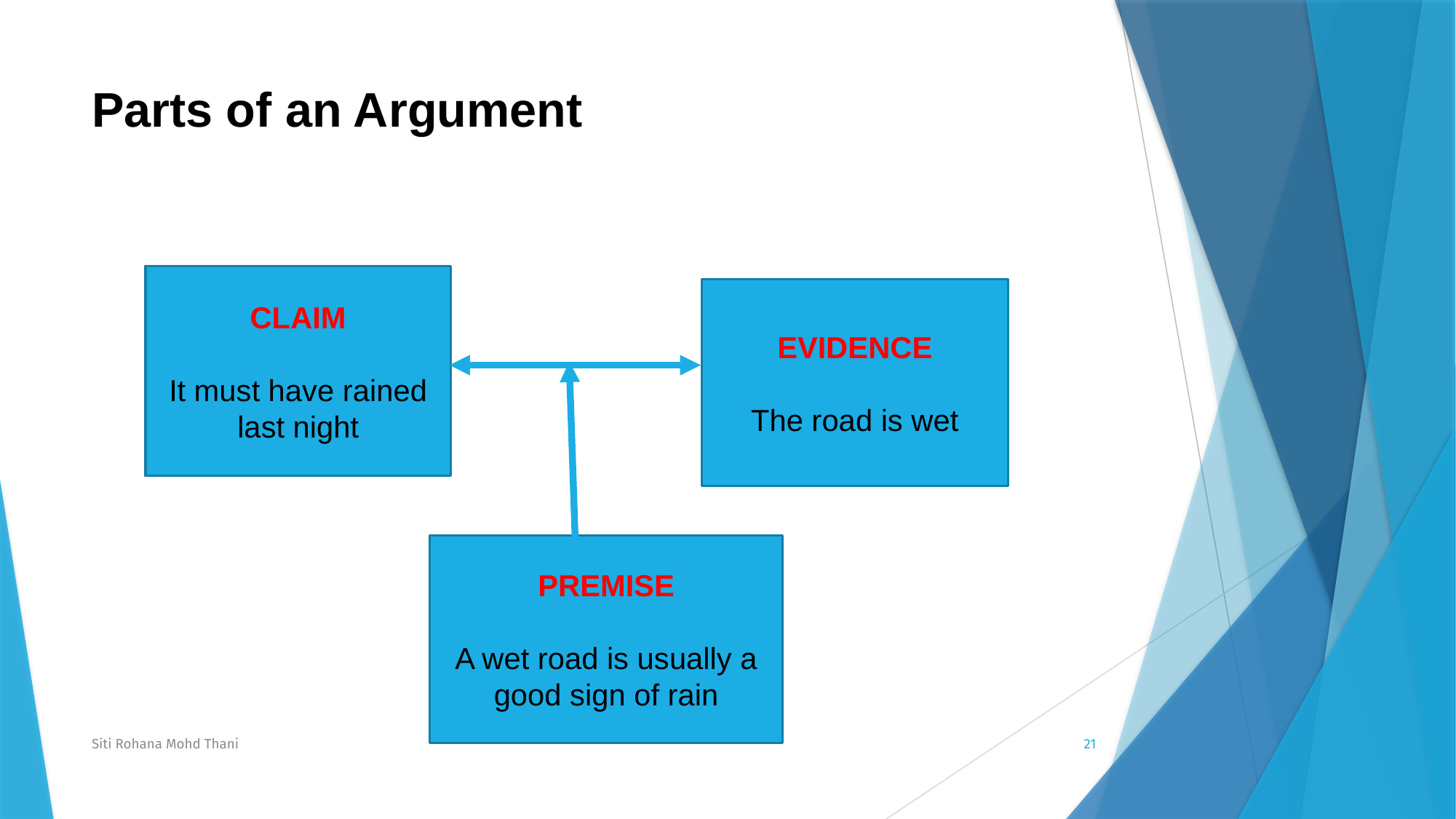

# Parts of an Argument
CLAIM

It must have rained last night
EVIDENCE

The road is wet
PREMISE

A wet road is usually a good sign of rain
Siti Rohana Mohd Thani
21